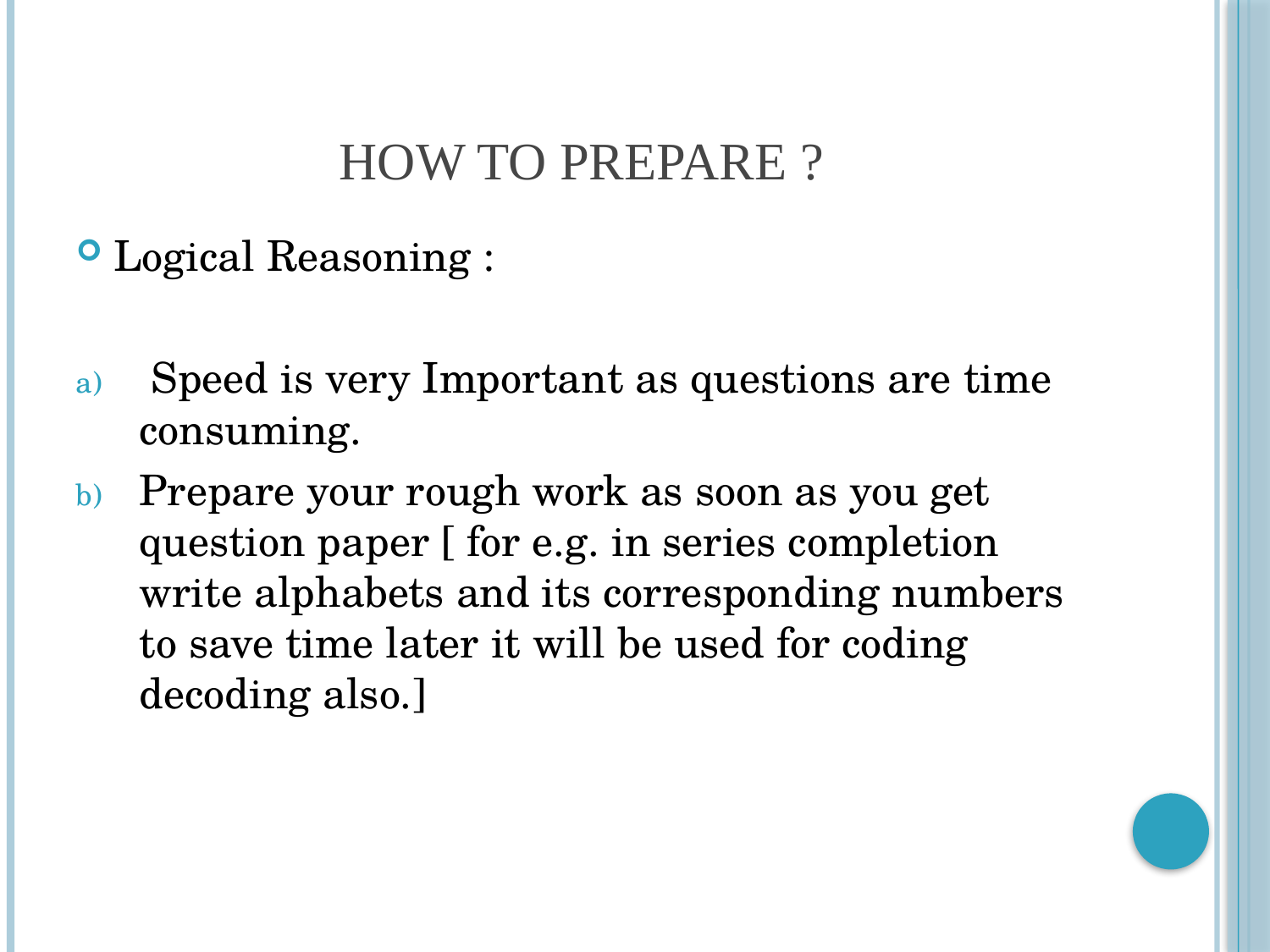

# How to prepare ?
Logical Reasoning :

 Speed is very Important as questions are time consuming.
Prepare your rough work as soon as you get question paper [ for e.g. in series completion write alphabets and its corresponding numbers to save time later it will be used for coding decoding also.]